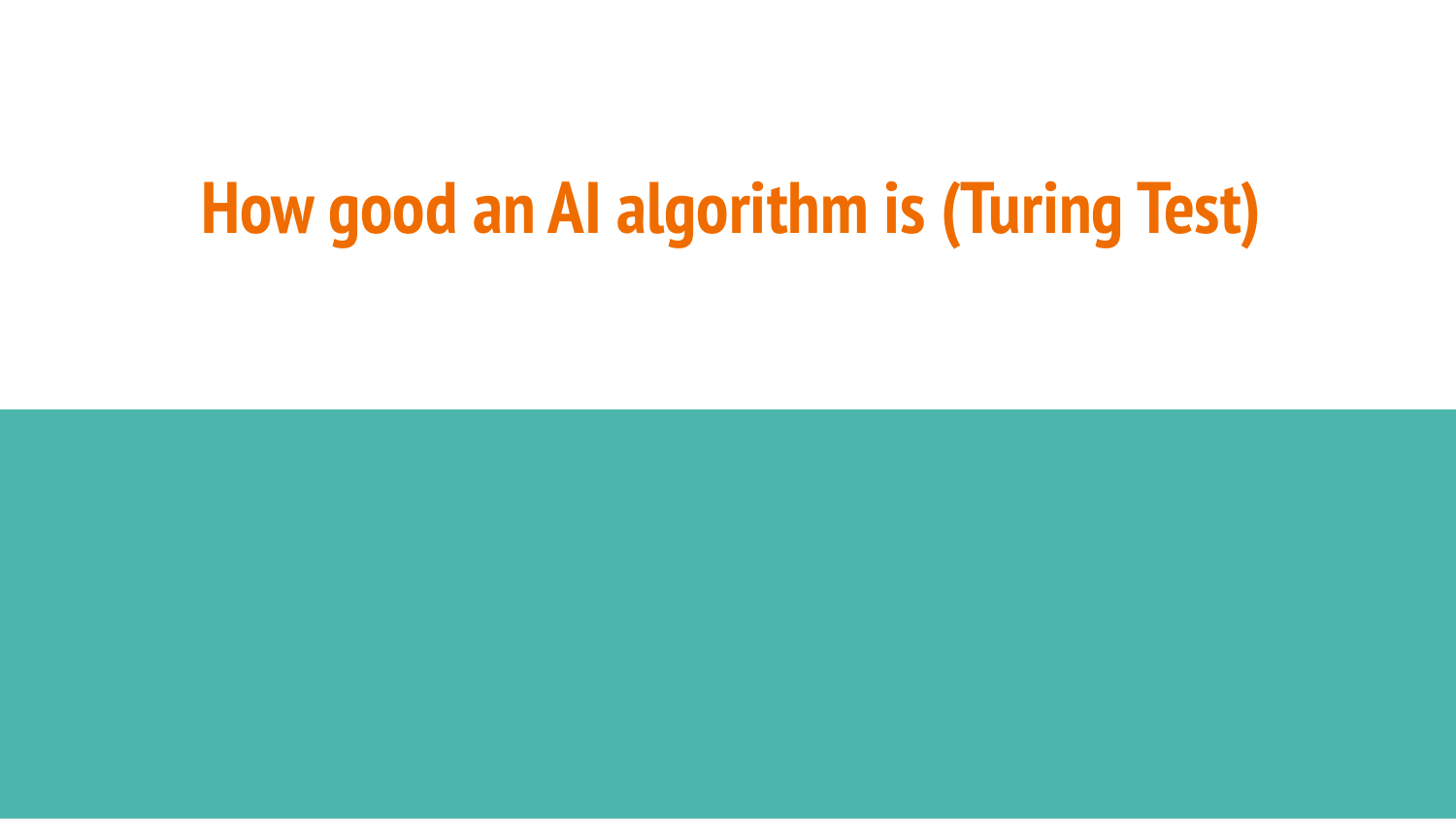

# How good an AI algorithm is (Turing Test)